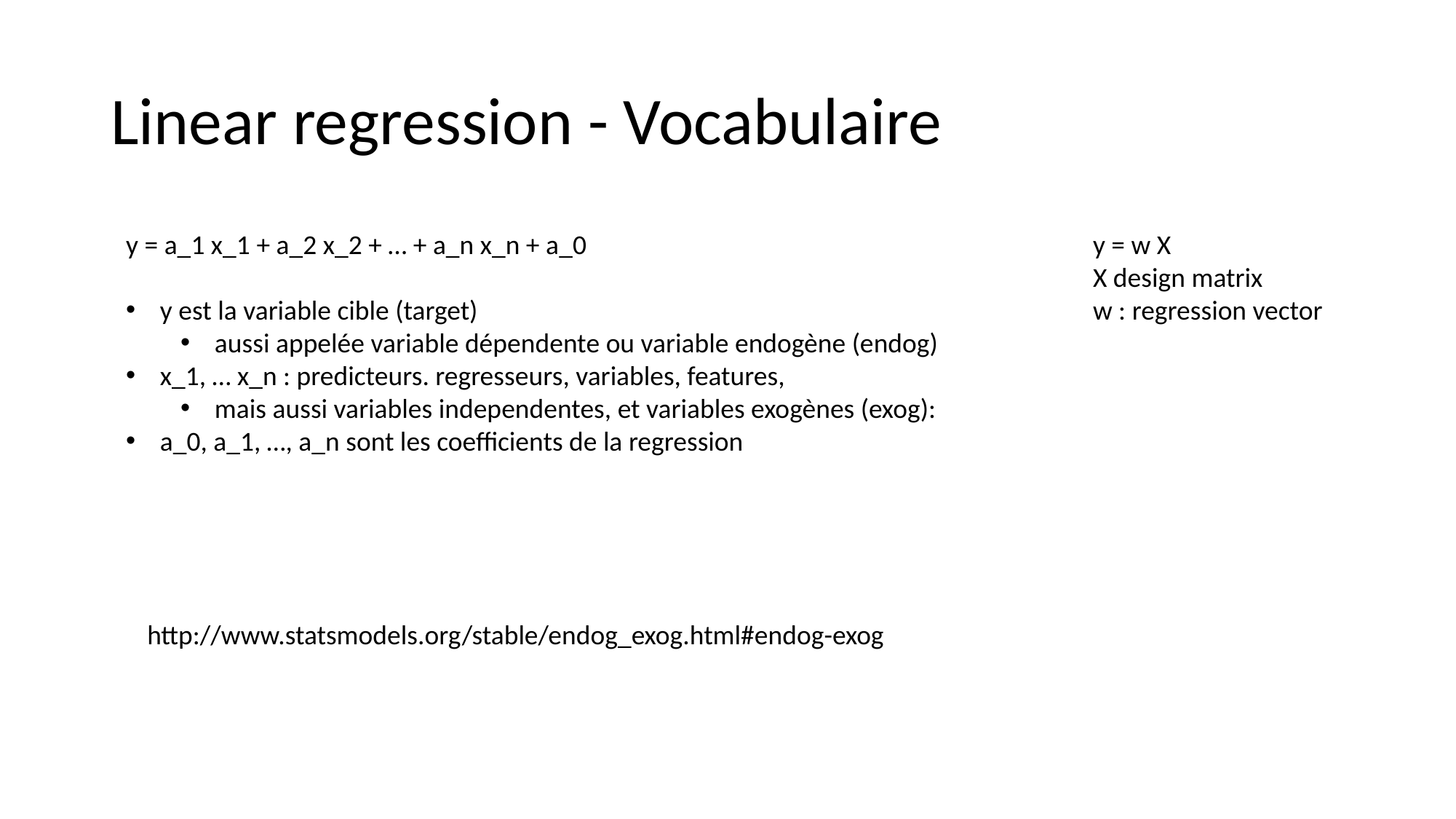

# Linear regression - Vocabulaire
y = a_1 x_1 + a_2 x_2 + … + a_n x_n + a_0

y est la variable cible (target)
aussi appelée variable dépendente ou variable endogène (endog)
x_1, … x_n : predicteurs. regresseurs, variables, features,
mais aussi variables independentes, et variables exogènes (exog):
a_0, a_1, …, a_n sont les coefficients de la regression
y = w X
X design matrix
w : regression vector
http://www.statsmodels.org/stable/endog_exog.html#endog-exog